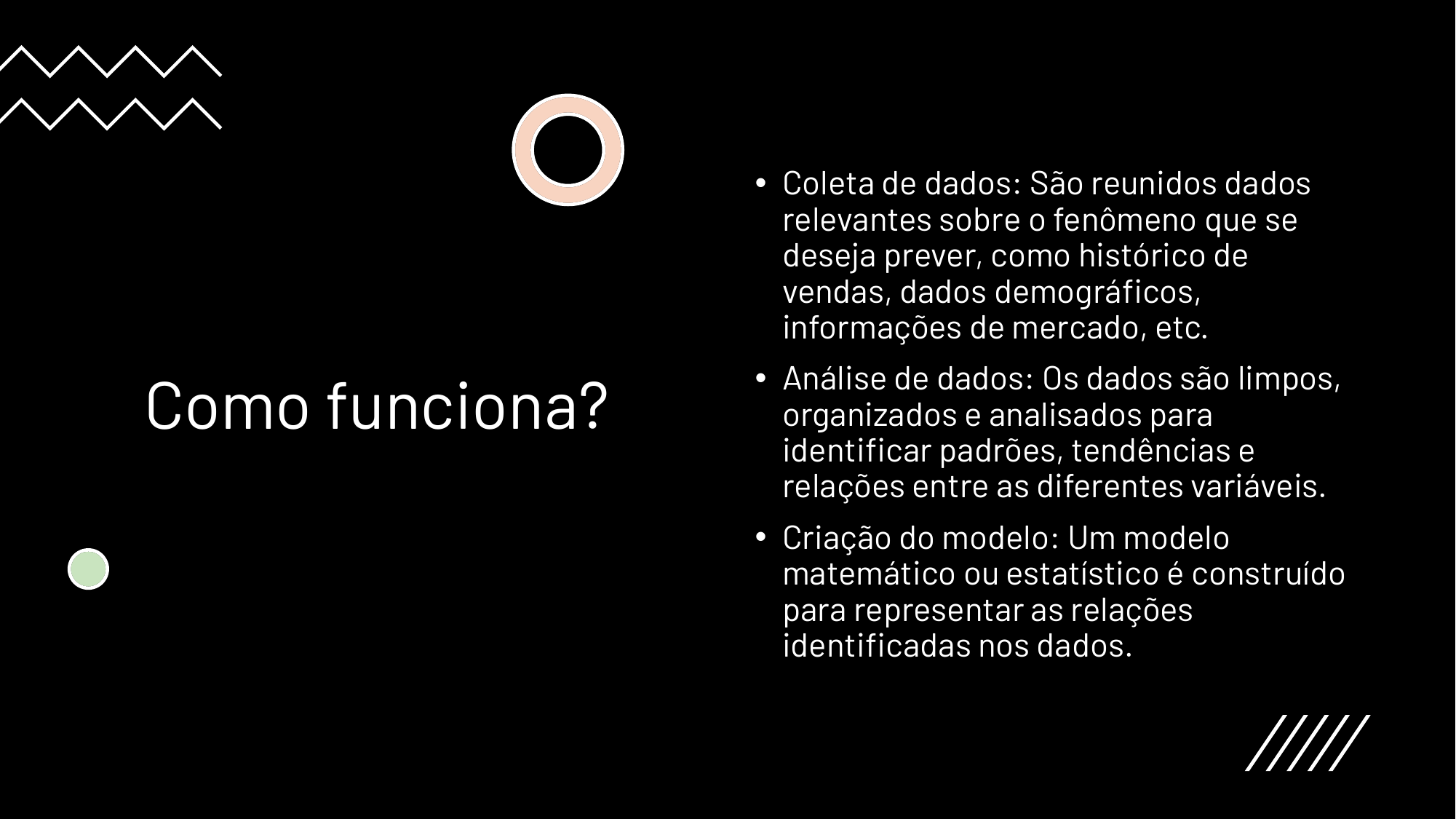

# Como funciona?
Coleta de dados: São reunidos dados relevantes sobre o fenômeno que se deseja prever, como histórico de vendas, dados demográficos, informações de mercado, etc.
Análise de dados: Os dados são limpos, organizados e analisados para identificar padrões, tendências e relações entre as diferentes variáveis.
Criação do modelo: Um modelo matemático ou estatístico é construído para representar as relações identificadas nos dados.